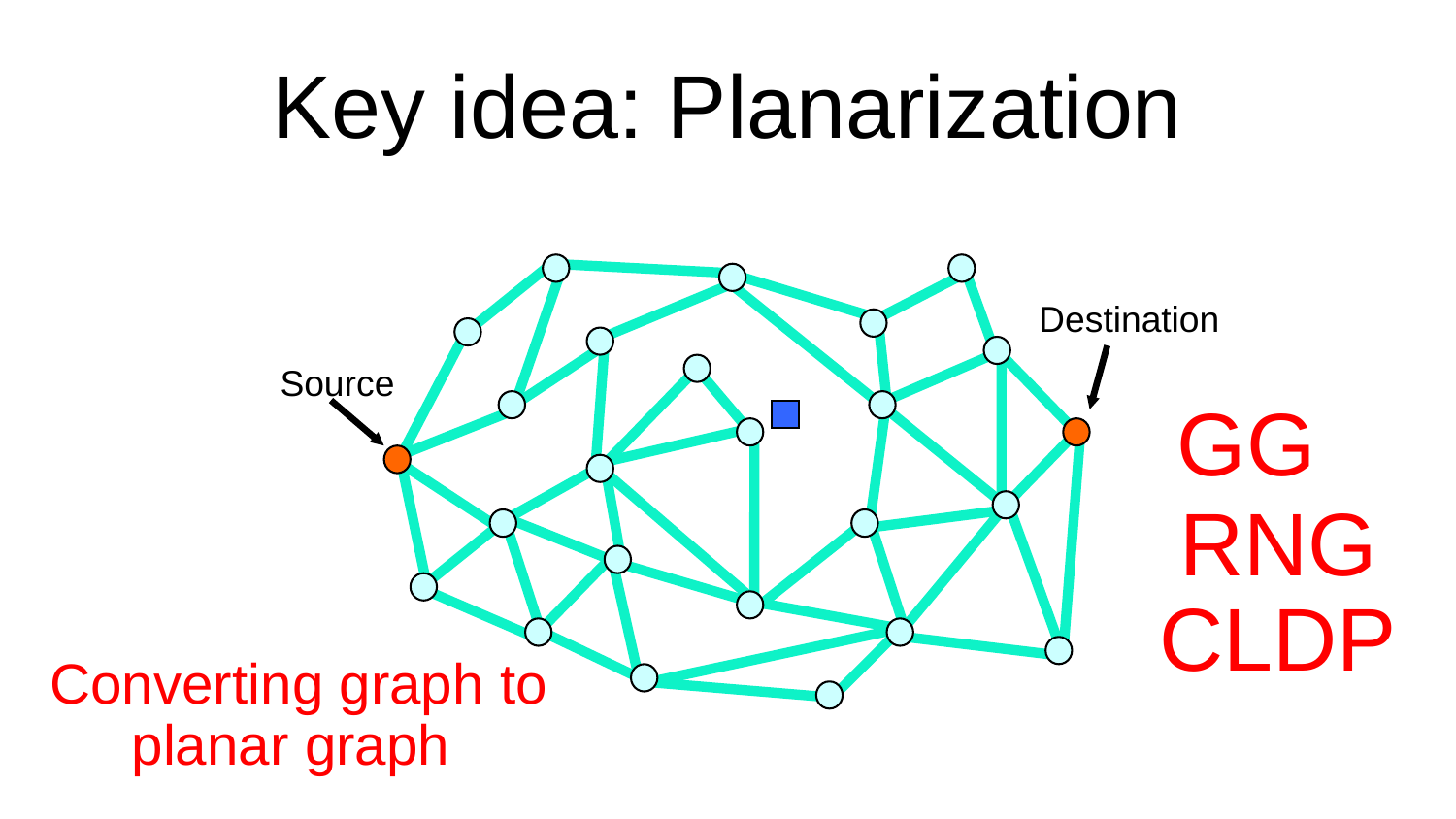

# Key idea: Planarization

Destination

Source

GG

RNG

CLDP

Converting graph to planar graph